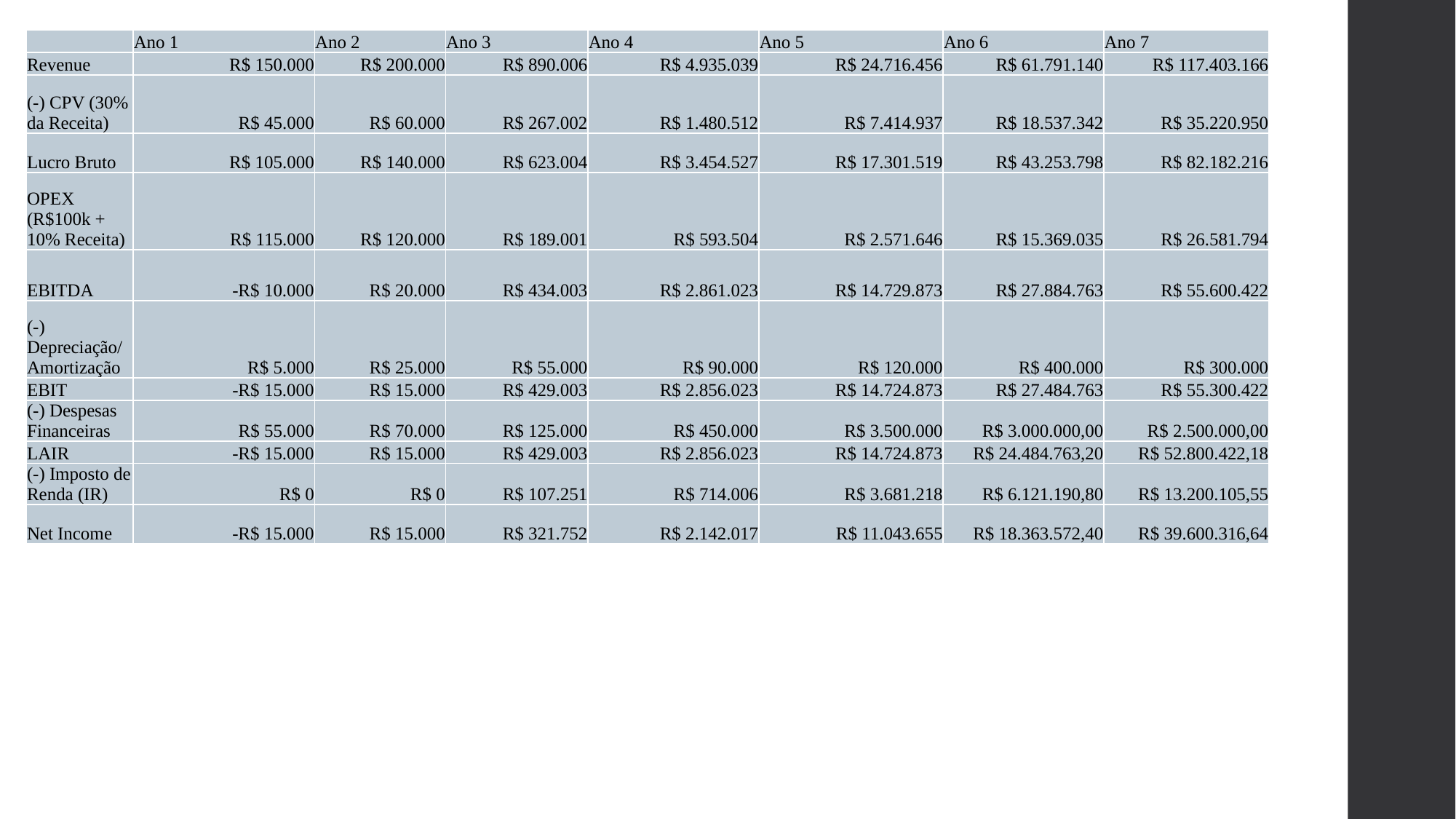

|  | Ano 1 | Ano 2 | Ano 3 | Ano 4 | Ano 5 | Ano 6 | Ano 7 |
| --- | --- | --- | --- | --- | --- | --- | --- |
| Revenue | R$ 150.000 | R$ 200.000 | R$ 890.006 | R$ 4.935.039 | R$ 24.716.456 | R$ 61.791.140 | R$ 117.403.166 |
| (-) CPV (30% da Receita) | R$ 45.000 | R$ 60.000 | R$ 267.002 | R$ 1.480.512 | R$ 7.414.937 | R$ 18.537.342 | R$ 35.220.950 |
| Lucro Bruto | R$ 105.000 | R$ 140.000 | R$ 623.004 | R$ 3.454.527 | R$ 17.301.519 | R$ 43.253.798 | R$ 82.182.216 |
| OPEX (R$100k + 10% Receita) | R$ 115.000 | R$ 120.000 | R$ 189.001 | R$ 593.504 | R$ 2.571.646 | R$ 15.369.035 | R$ 26.581.794 |
| EBITDA | -R$ 10.000 | R$ 20.000 | R$ 434.003 | R$ 2.861.023 | R$ 14.729.873 | R$ 27.884.763 | R$ 55.600.422 |
| (-) Depreciação/Amortização | R$ 5.000 | R$ 25.000 | R$ 55.000 | R$ 90.000 | R$ 120.000 | R$ 400.000 | R$ 300.000 |
| EBIT | -R$ 15.000 | R$ 15.000 | R$ 429.003 | R$ 2.856.023 | R$ 14.724.873 | R$ 27.484.763 | R$ 55.300.422 |
| (-) Despesas Financeiras | R$ 55.000 | R$ 70.000 | R$ 125.000 | R$ 450.000 | R$ 3.500.000 | R$ 3.000.000,00 | R$ 2.500.000,00 |
| LAIR | -R$ 15.000 | R$ 15.000 | R$ 429.003 | R$ 2.856.023 | R$ 14.724.873 | R$ 24.484.763,20 | R$ 52.800.422,18 |
| (-) Imposto de Renda (IR) | R$ 0 | R$ 0 | R$ 107.251 | R$ 714.006 | R$ 3.681.218 | R$ 6.121.190,80 | R$ 13.200.105,55 |
| Net Income | -R$ 15.000 | R$ 15.000 | R$ 321.752 | R$ 2.142.017 | R$ 11.043.655 | R$ 18.363.572,40 | R$ 39.600.316,64 |